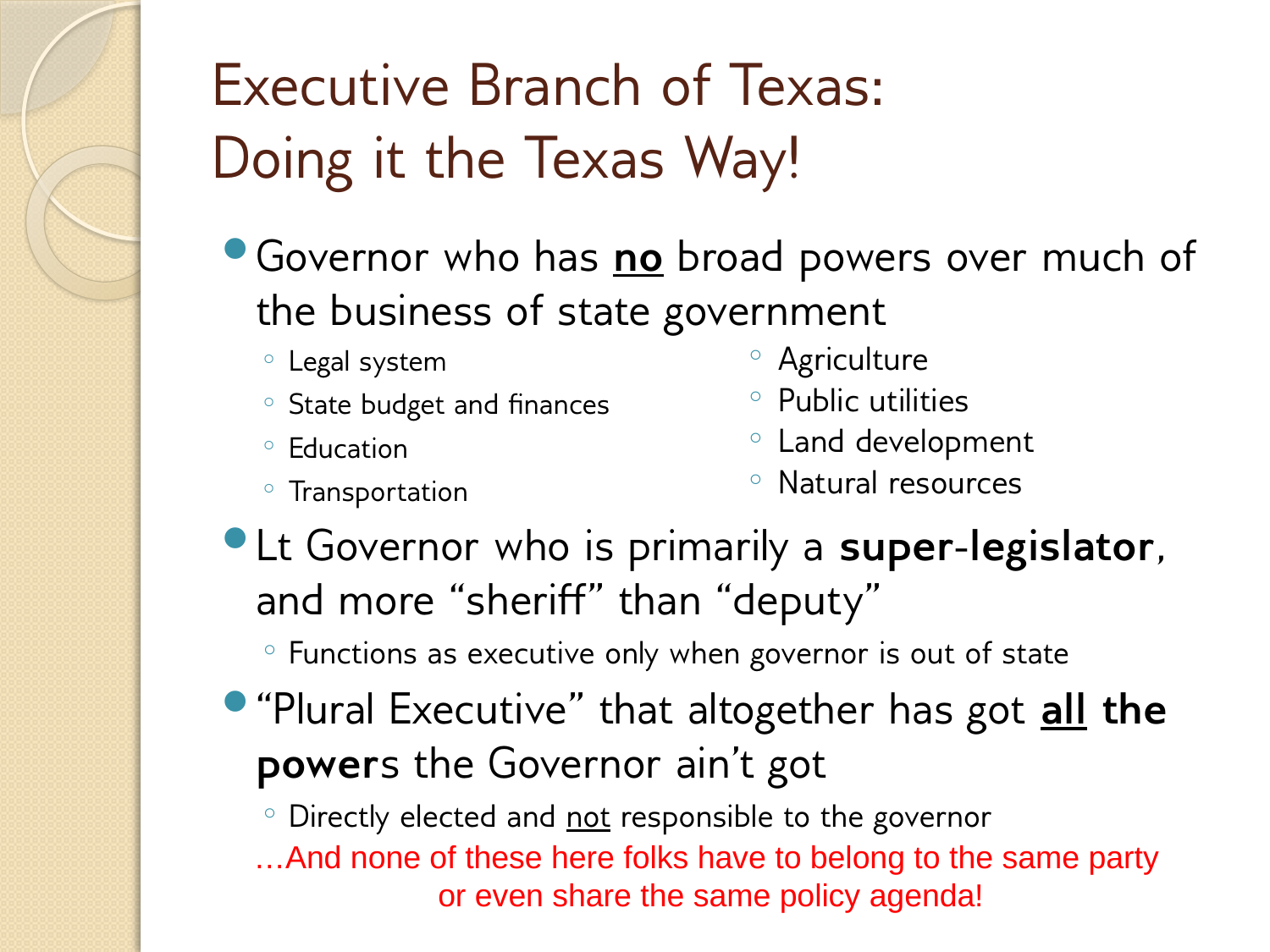

# Executive Branch of Texas: Doing it the Texas Way!
Governor who has no broad powers over much of the business of state government
Legal system
State budget and finances
Education
Transportation
Lt Governor who is primarily a super-legislator, and more “sheriff” than “deputy”
Functions as executive only when governor is out of state
“Plural Executive” that altogether has got all the powers the Governor ain’t got
Directly elected and not responsible to the governor
Agriculture
Public utilities
Land development
Natural resources
…And none of these here folks have to belong to the same party
or even share the same policy agenda!